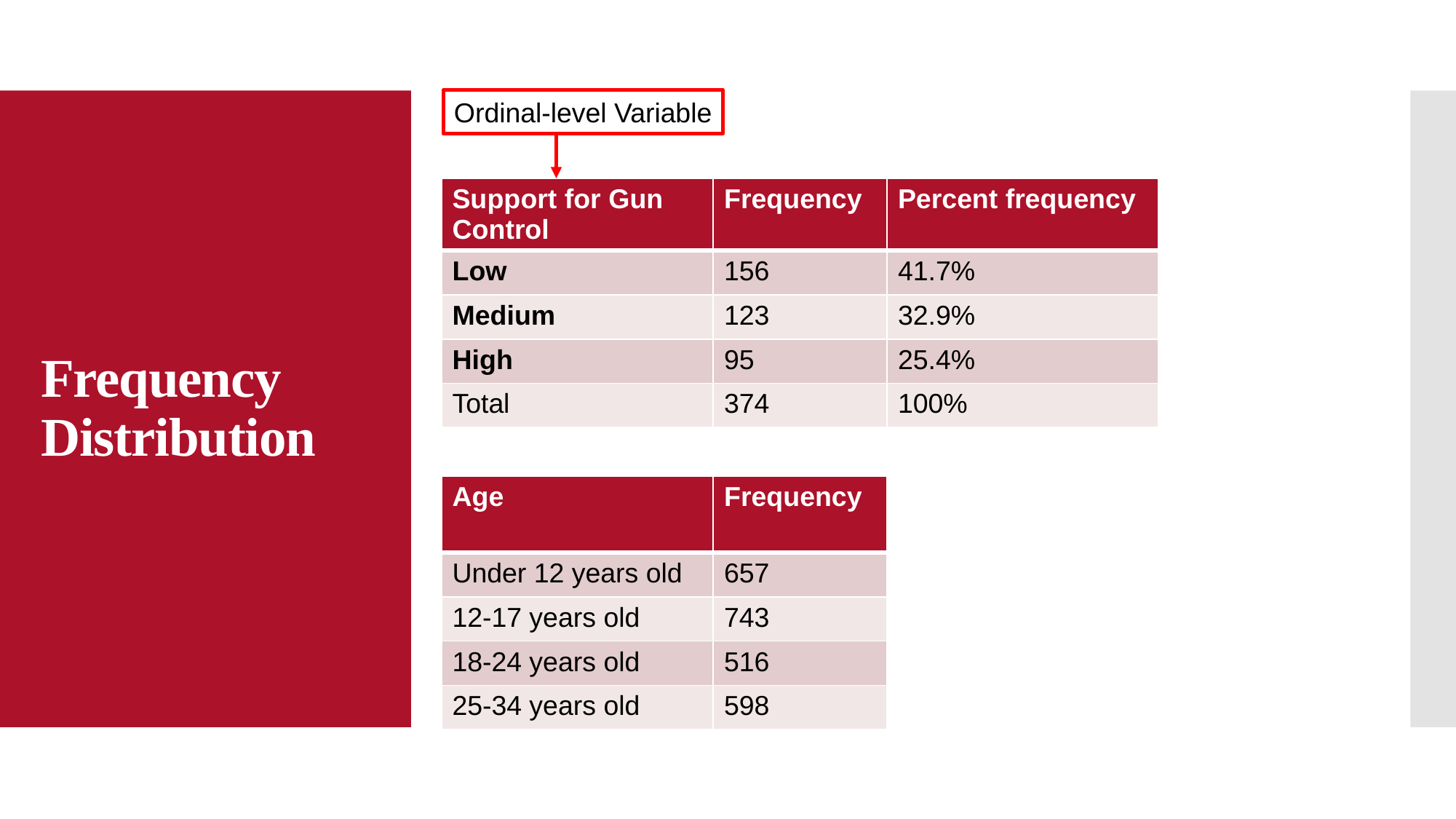

Ordinal-level Variable
# Frequency Distribution
| Support for Gun Control | Frequency | Percent frequency |
| --- | --- | --- |
| Low | 156 | 41.7% |
| Medium | 123 | 32.9% |
| High | 95 | 25.4% |
| Total | 374 | 100% |
| Age | Frequency |
| --- | --- |
| Under 12 years old | 657 |
| 12-17 years old | 743 |
| 18-24 years old | 516 |
| 25-34 years old | 598 |